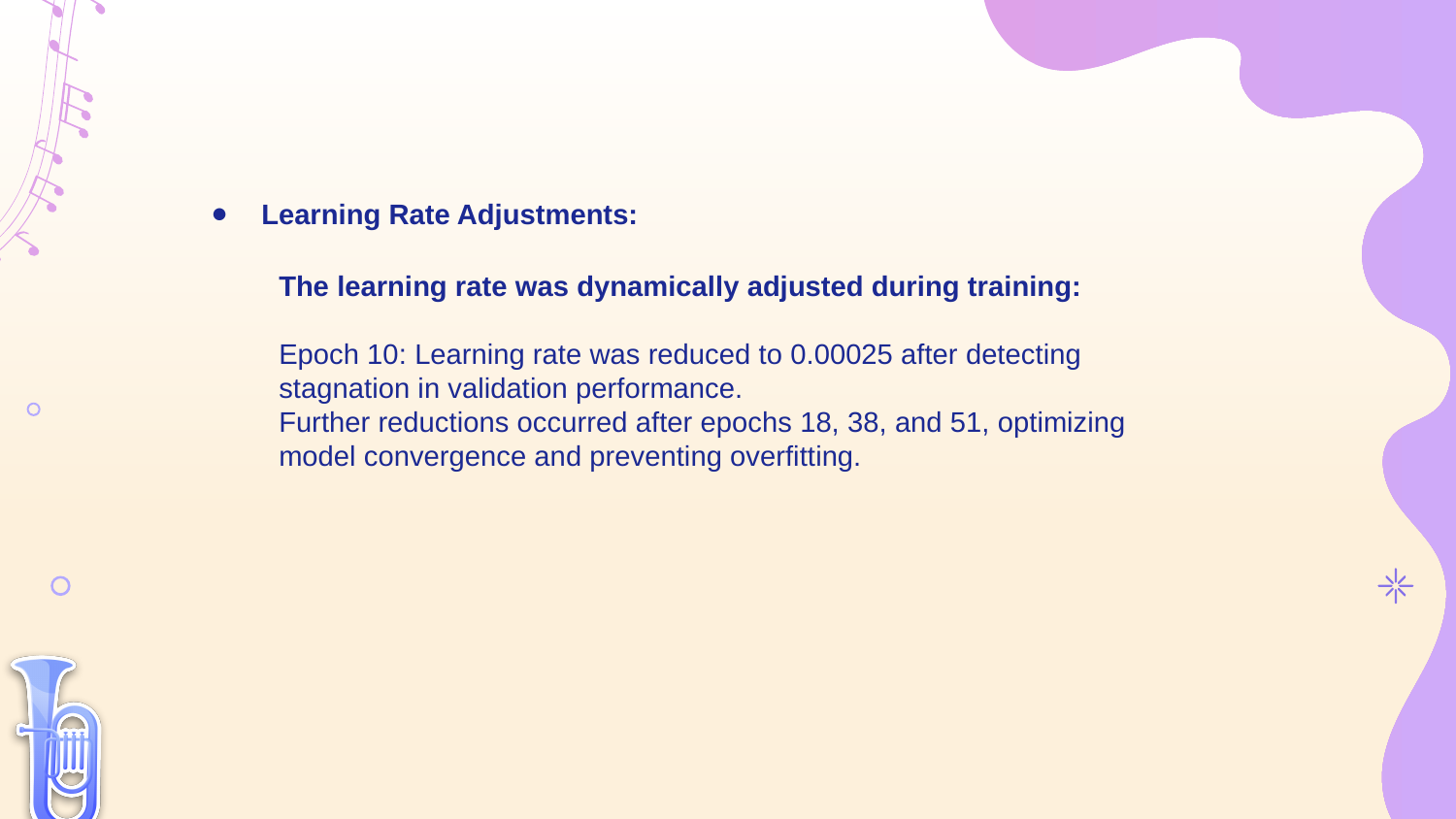

Learning Rate Adjustments:

The learning rate was dynamically adjusted during training:

Epoch 10: Learning rate was reduced to 0.00025 after detecting stagnation in validation performance.
Further reductions occurred after epochs 18, 38, and 51, optimizing model convergence and preventing overfitting.